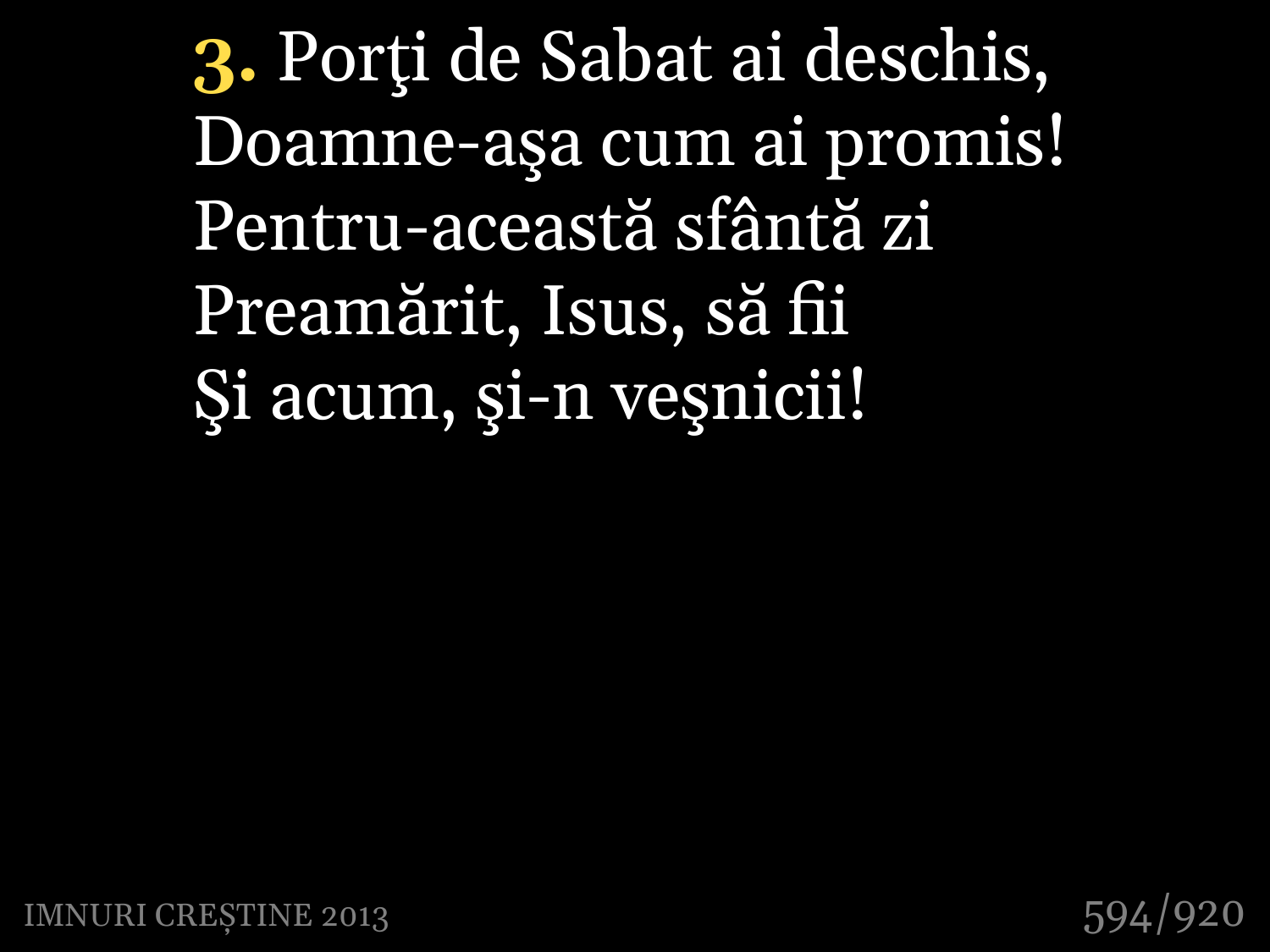

3. Porţi de Sabat ai deschis,
Doamne-aşa cum ai promis!
Pentru-această sfântă zi
Preamărit, Isus, să fii
Şi acum, şi-n veşnicii!
594/920
IMNURI CREȘTINE 2013